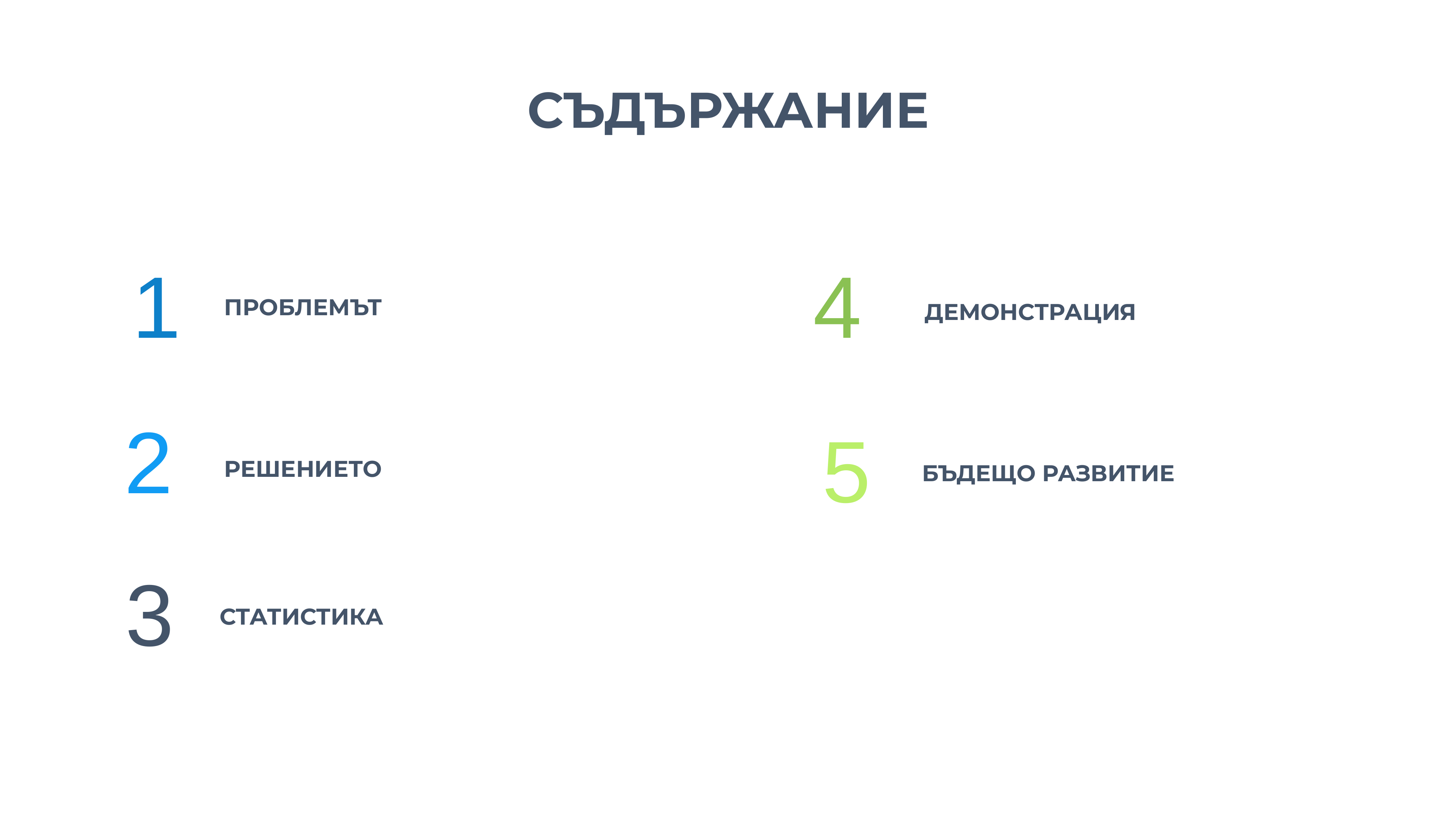

СЪДЪРЖАНИЕ
1
4
ДЕМОНСТРАЦИЯ
ПРОБЛЕМЪТ

2
5
РЕШЕНИЕТО
БЪДЕЩО РАЗВИТИЕ
3
СТАТИСТИКА